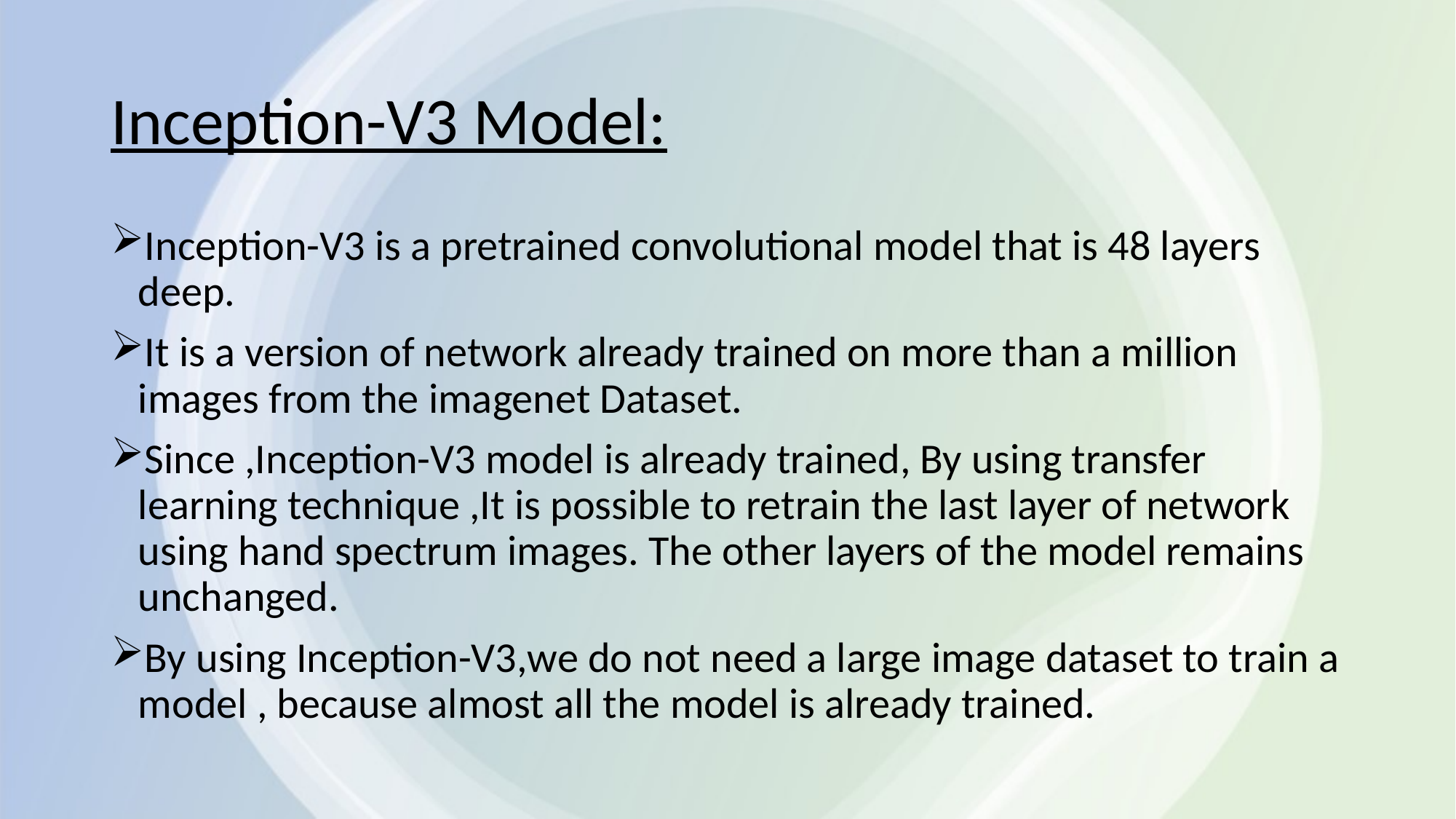

# Inception-V3 Model:
Inception-V3 is a pretrained convolutional model that is 48 layers deep.
It is a version of network already trained on more than a million images from the imagenet Dataset.
Since ,Inception-V3 model is already trained, By using transfer learning technique ,It is possible to retrain the last layer of network using hand spectrum images. The other layers of the model remains unchanged.
By using Inception-V3,we do not need a large image dataset to train a model , because almost all the model is already trained.